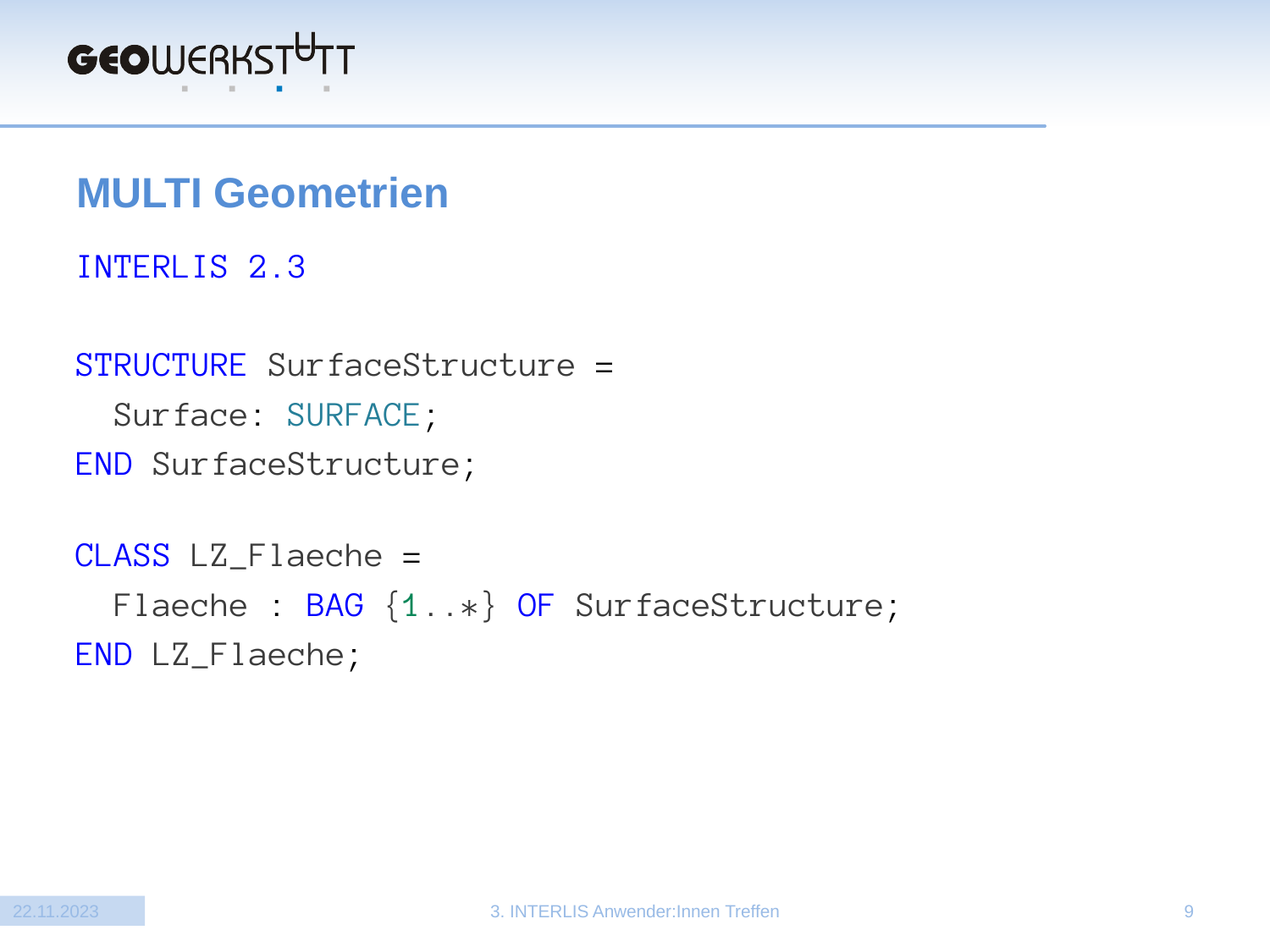

# MULTI Geometrien
INTERLIS 2.3

STRUCTURE SurfaceStructure =
  Surface: SURFACE;
END SurfaceStructure;
CLASS LZ_Flaeche =
  Flaeche : BAG {1..*} OF SurfaceStructure;
END LZ_Flaeche;
22.11.2023
3. INTERLIS Anwender:Innen Treffen
9